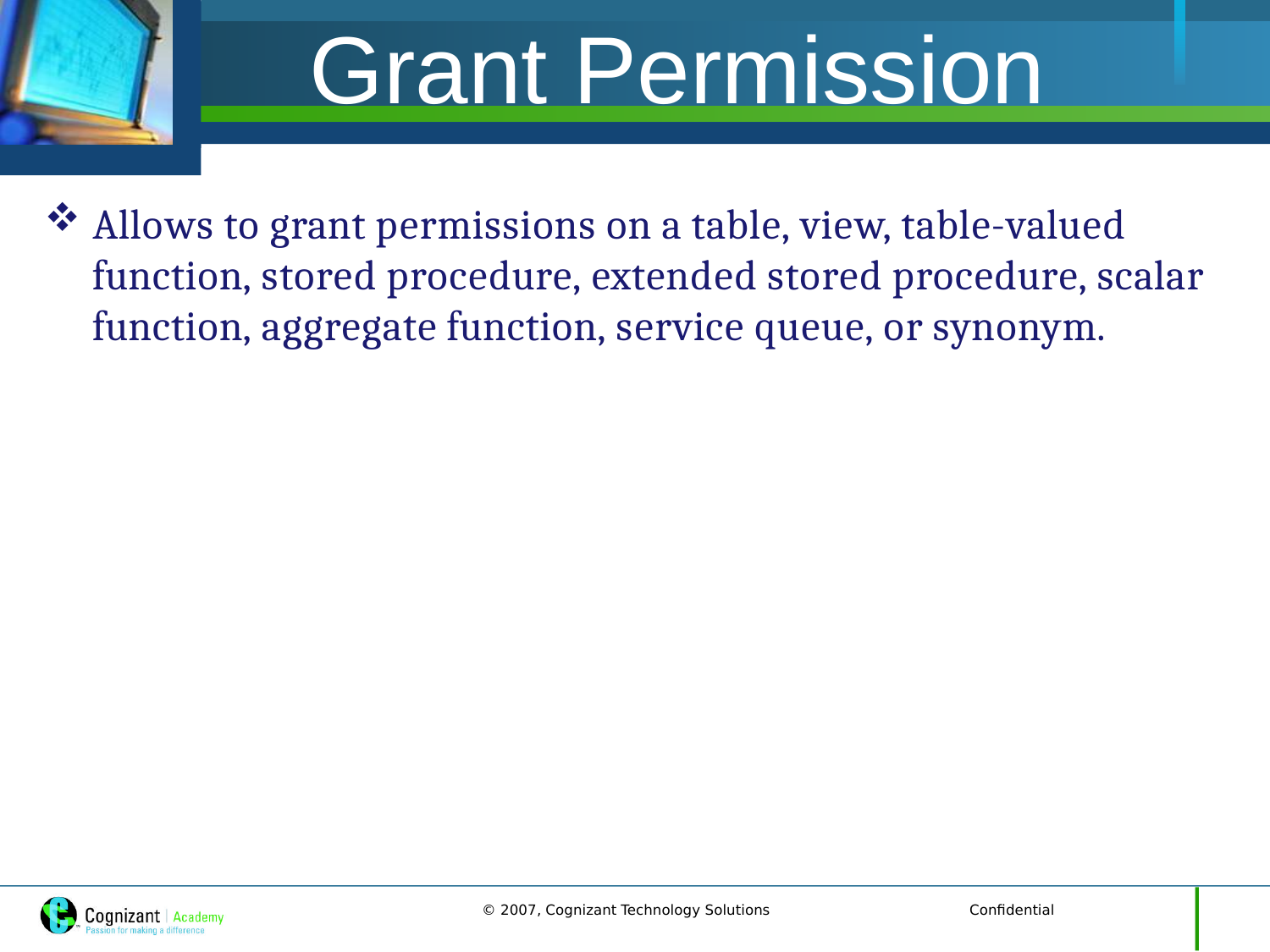

# Grant Permission
Allows to grant permissions on a table, view, table-valued function, stored procedure, extended stored procedure, scalar function, aggregate function, service queue, or synonym.